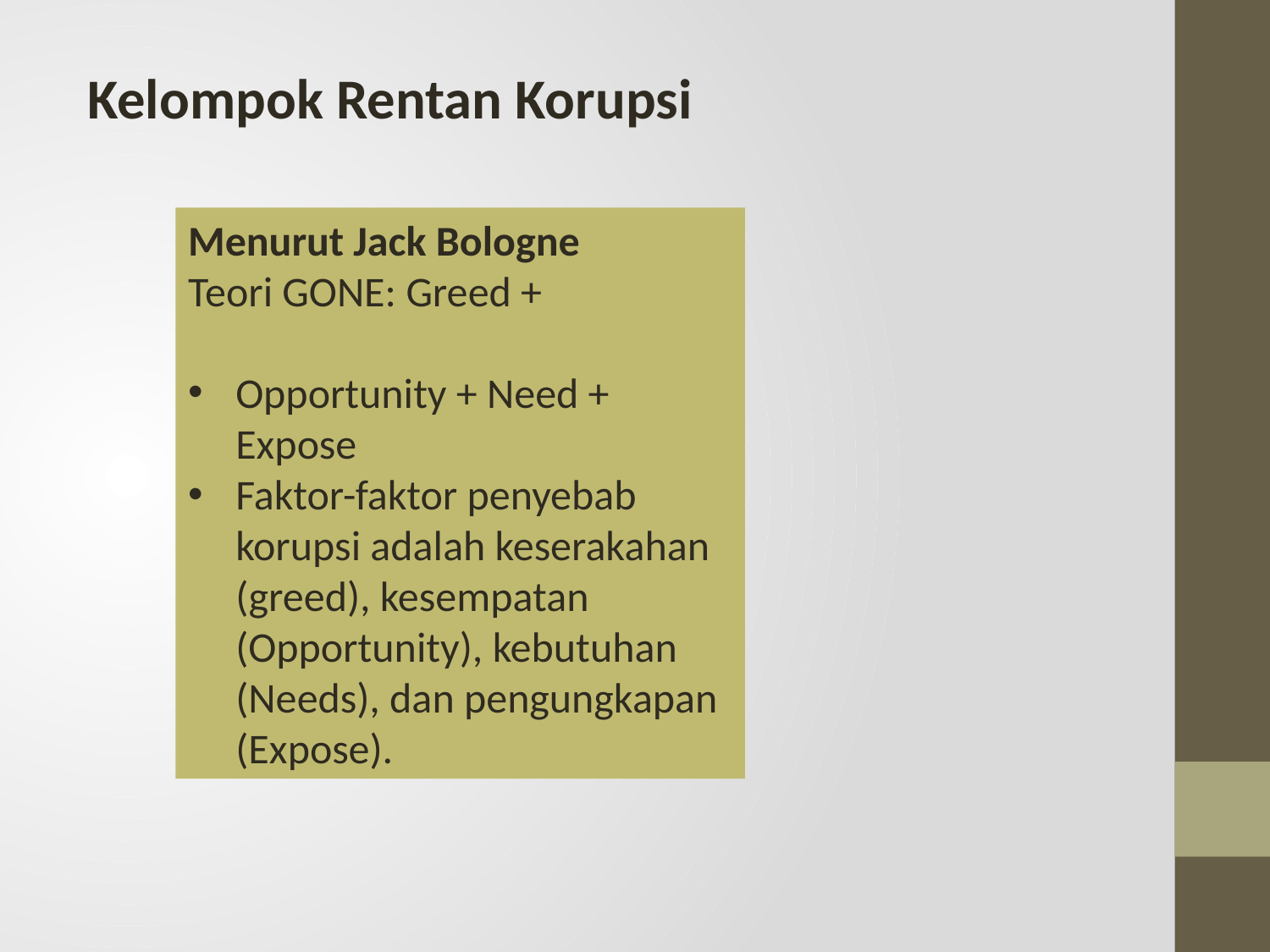

Kelompok Rentan Korupsi
Menurut Jack Bologne
Teori GONE: Greed +

Opportunity + Need + Expose
Faktor-faktor penyebab korupsi adalah keserakahan (greed), kesempatan (Opportunity), kebutuhan (Needs), dan pengungkapan (Expose).